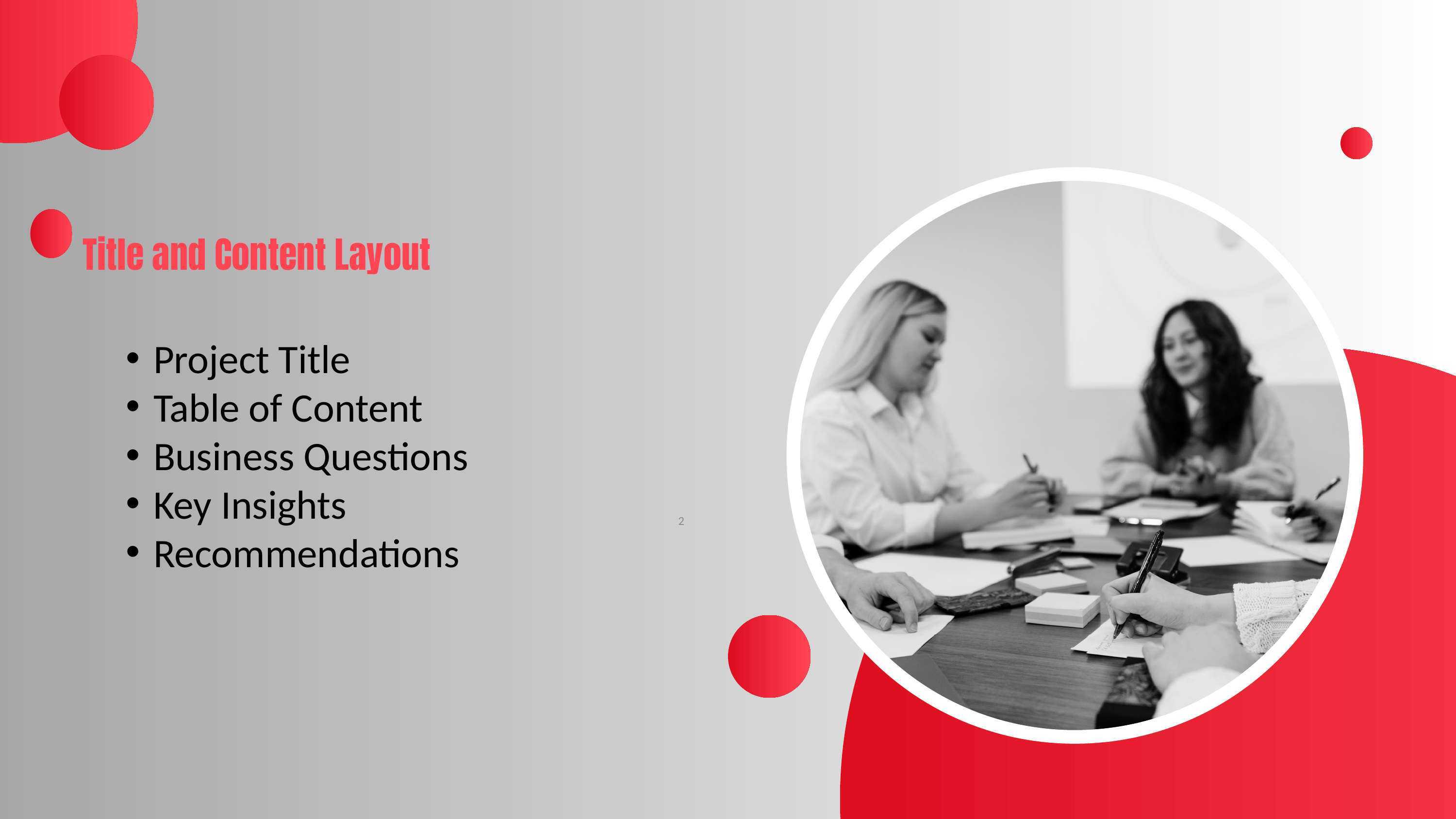

Title and Content Layout

Project Title
Table of Content
Business Questions
Key Insights
Recommendations

2